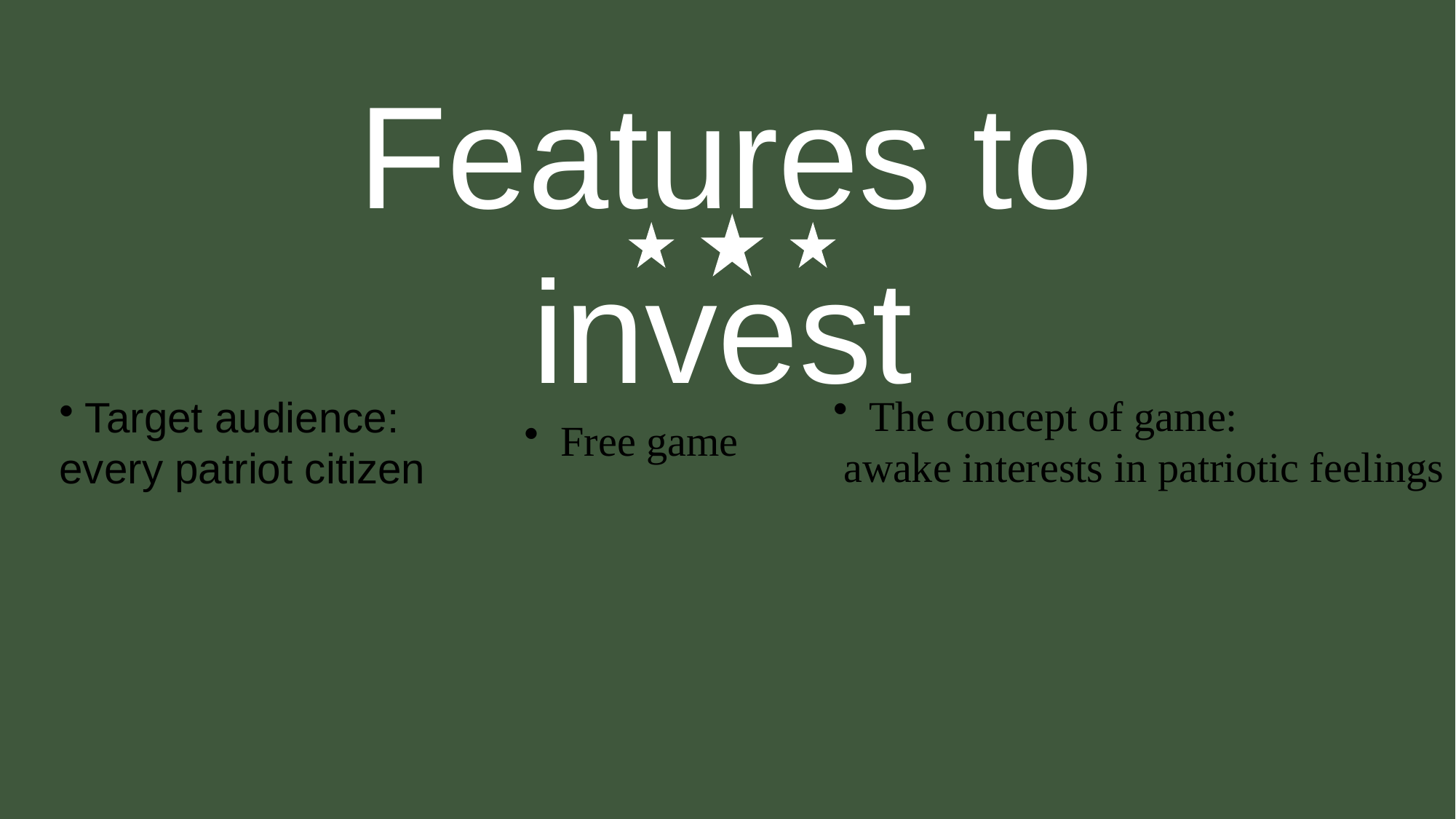

Features to invest

 The concept of game:
 awake interests in patriotic feelings
Target audience:
every patriot citizen
 Free game